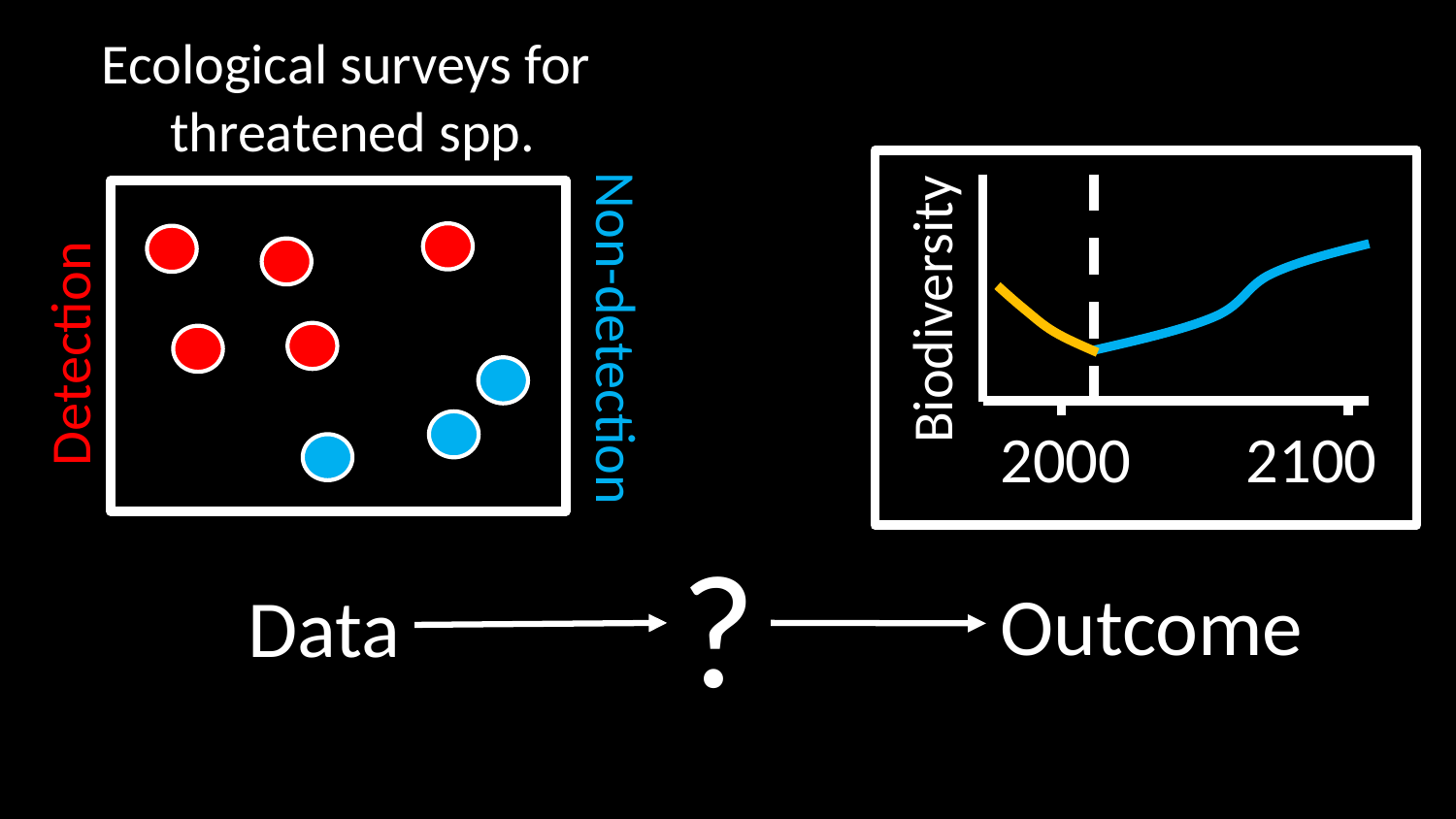

Ecological surveys for
threatened spp.

Detection
Non-detection

Biodiversity

2000
2100
?
Outcome
Data